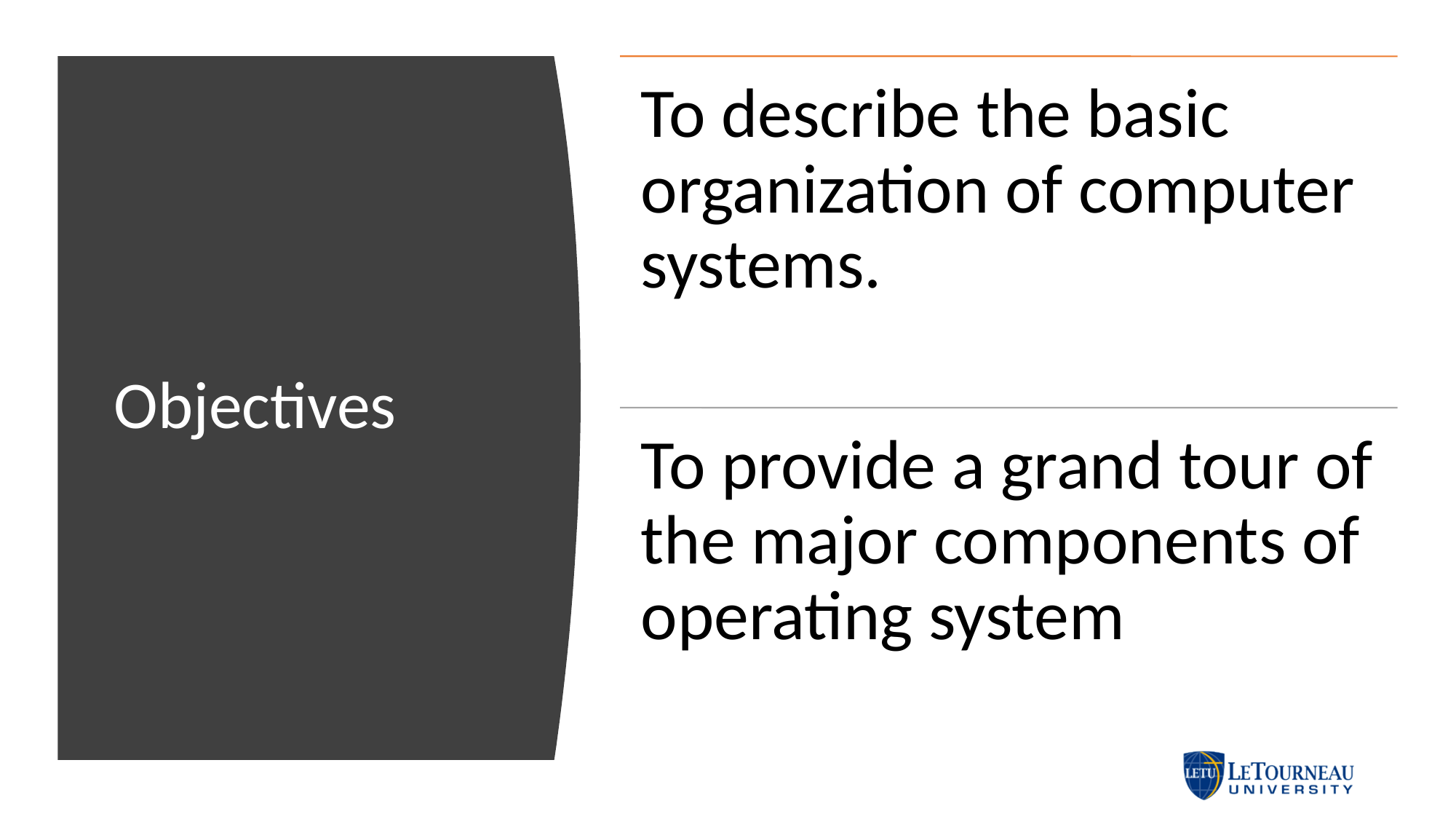

To describe the basic organization of computer systems.
To provide a grand tour of the major components of operating system

# Objectives